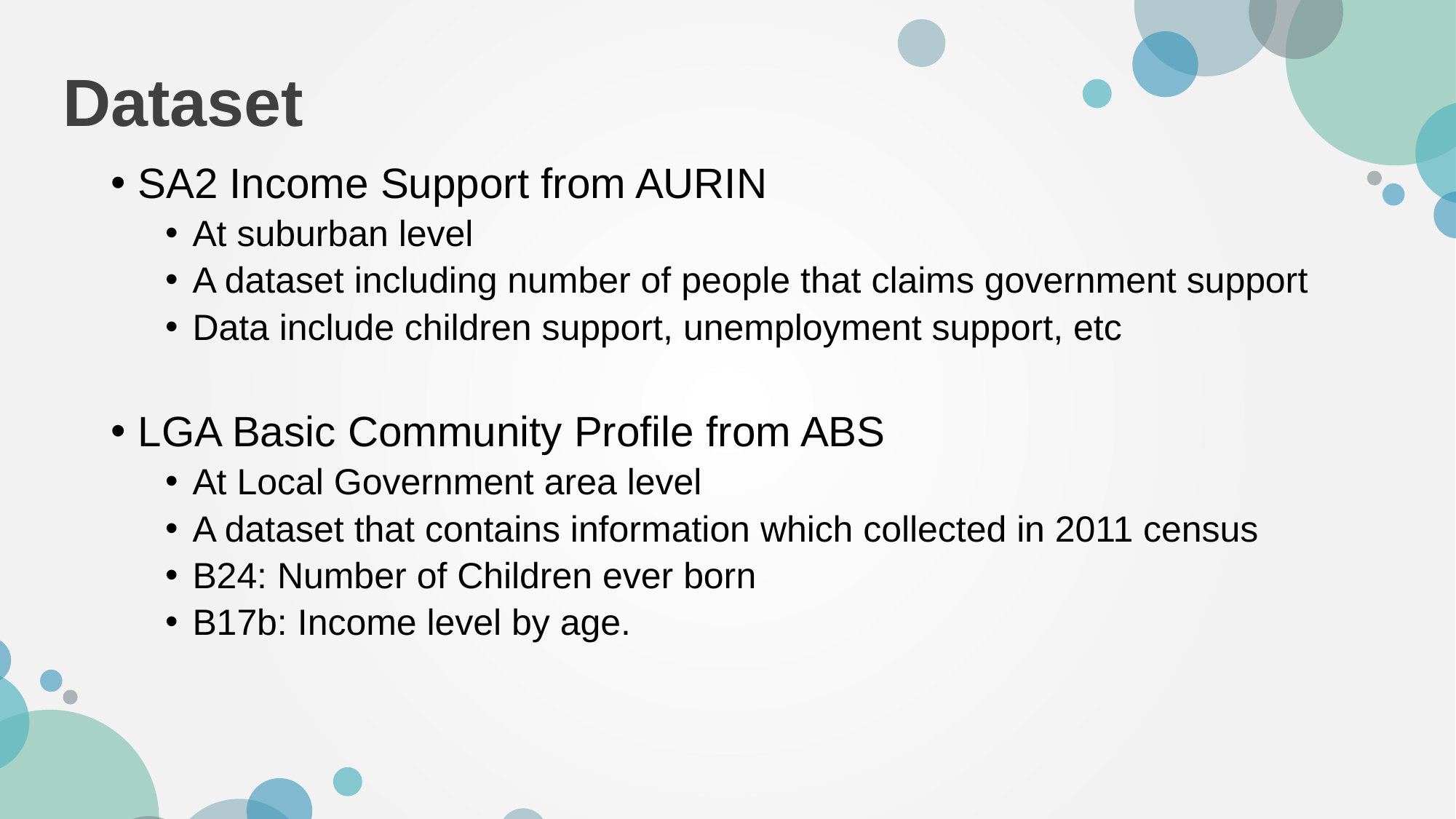

Dataset
SA2 Income Support from AURIN
At suburban level
A dataset including number of people that claims government support
Data include children support, unemployment support, etc

LGA Basic Community Profile from ABS
At Local Government area level
A dataset that contains information which collected in 2011 census
B24: Number of Children ever born
B17b: Income level by age.